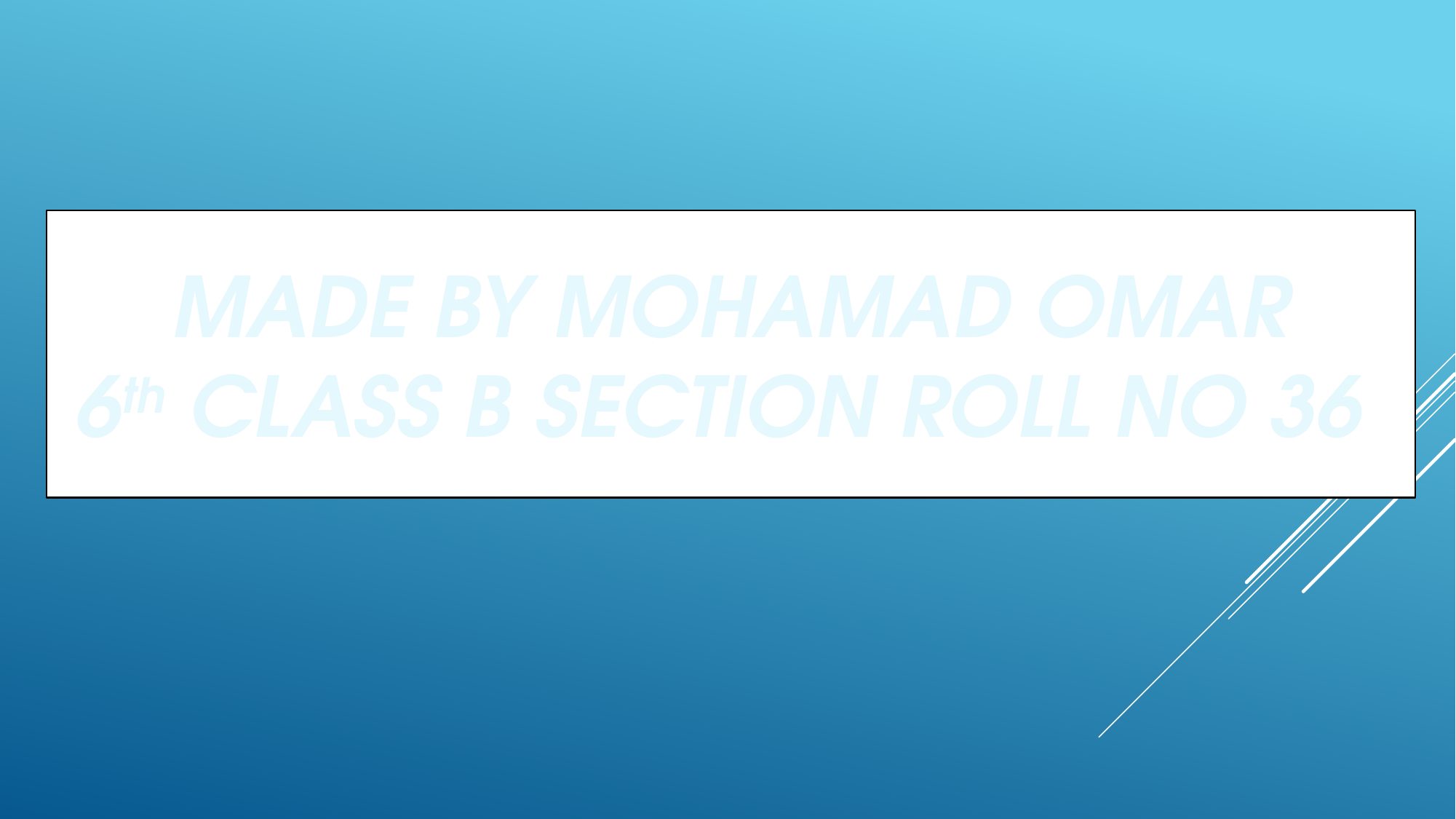

# MADE BY MOHAMAD OMAR 6th CLASS B SECTION ROLL NO 36